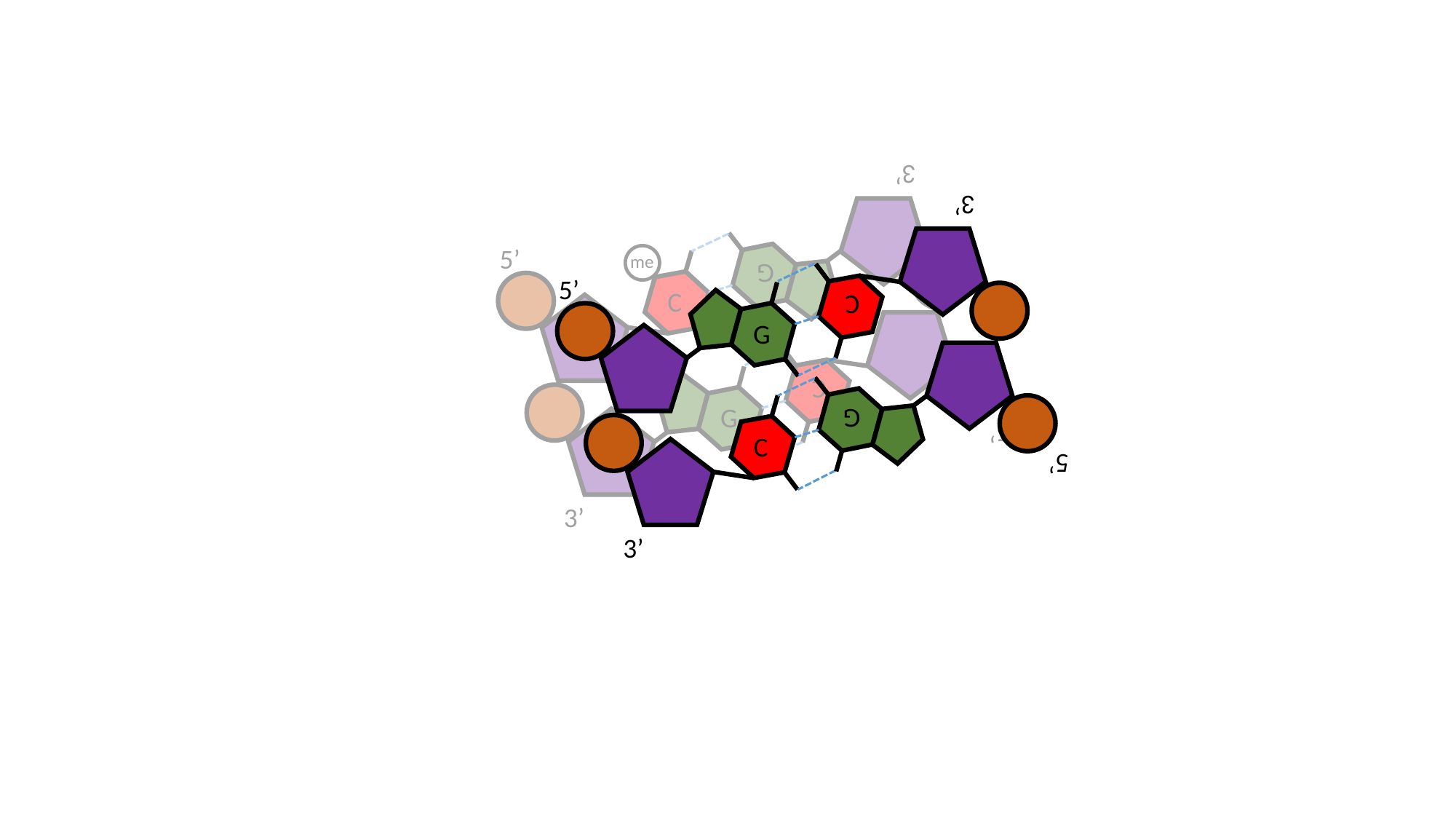

3’

me

G

C
5’

C

G

5’
me

3’
3’

5’

C

G

G

C

5’
3’